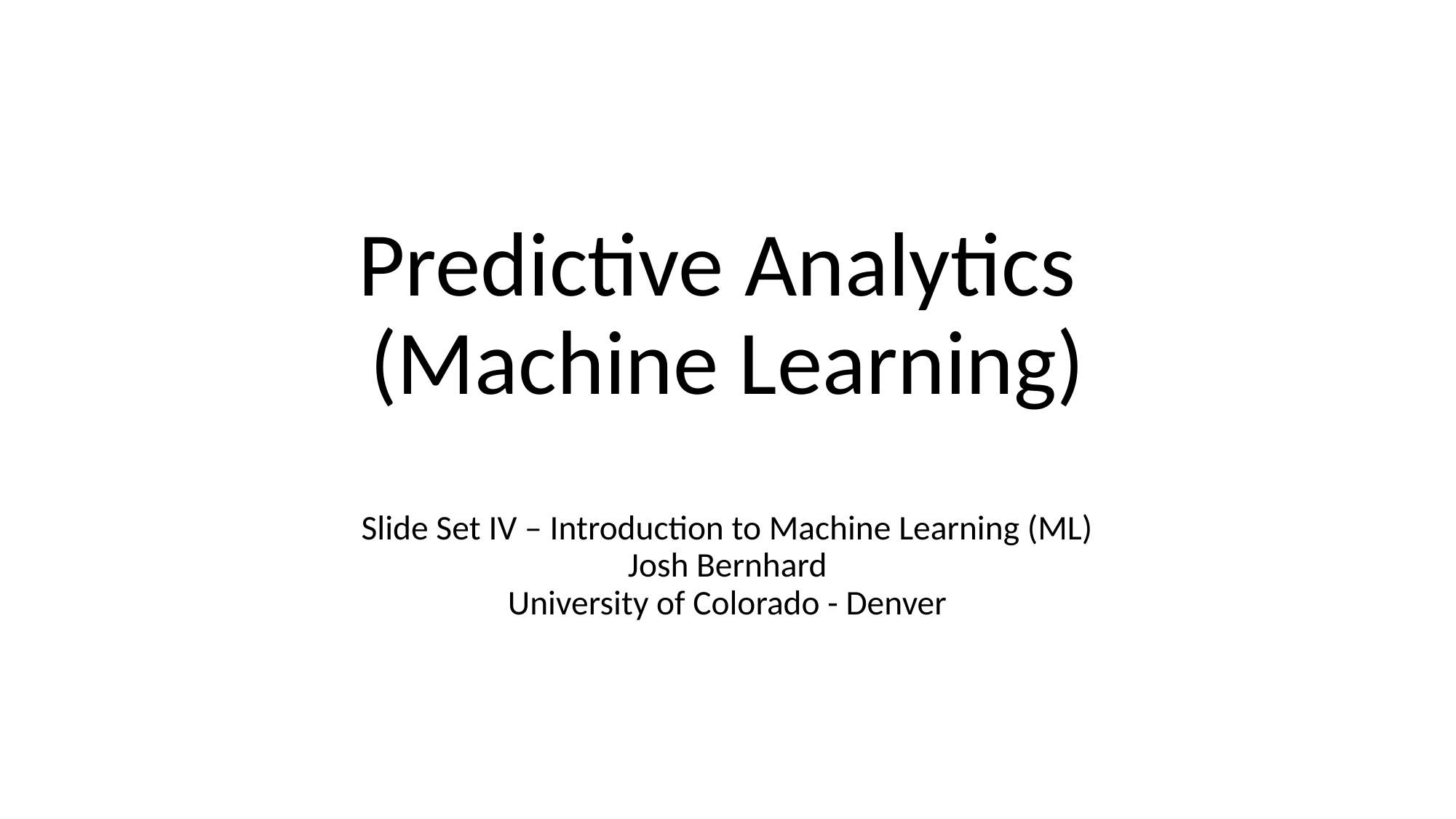

# Predictive Analytics (Machine Learning)
Slide Set IV – Introduction to Machine Learning (ML)
Josh Bernhard
University of Colorado - Denver